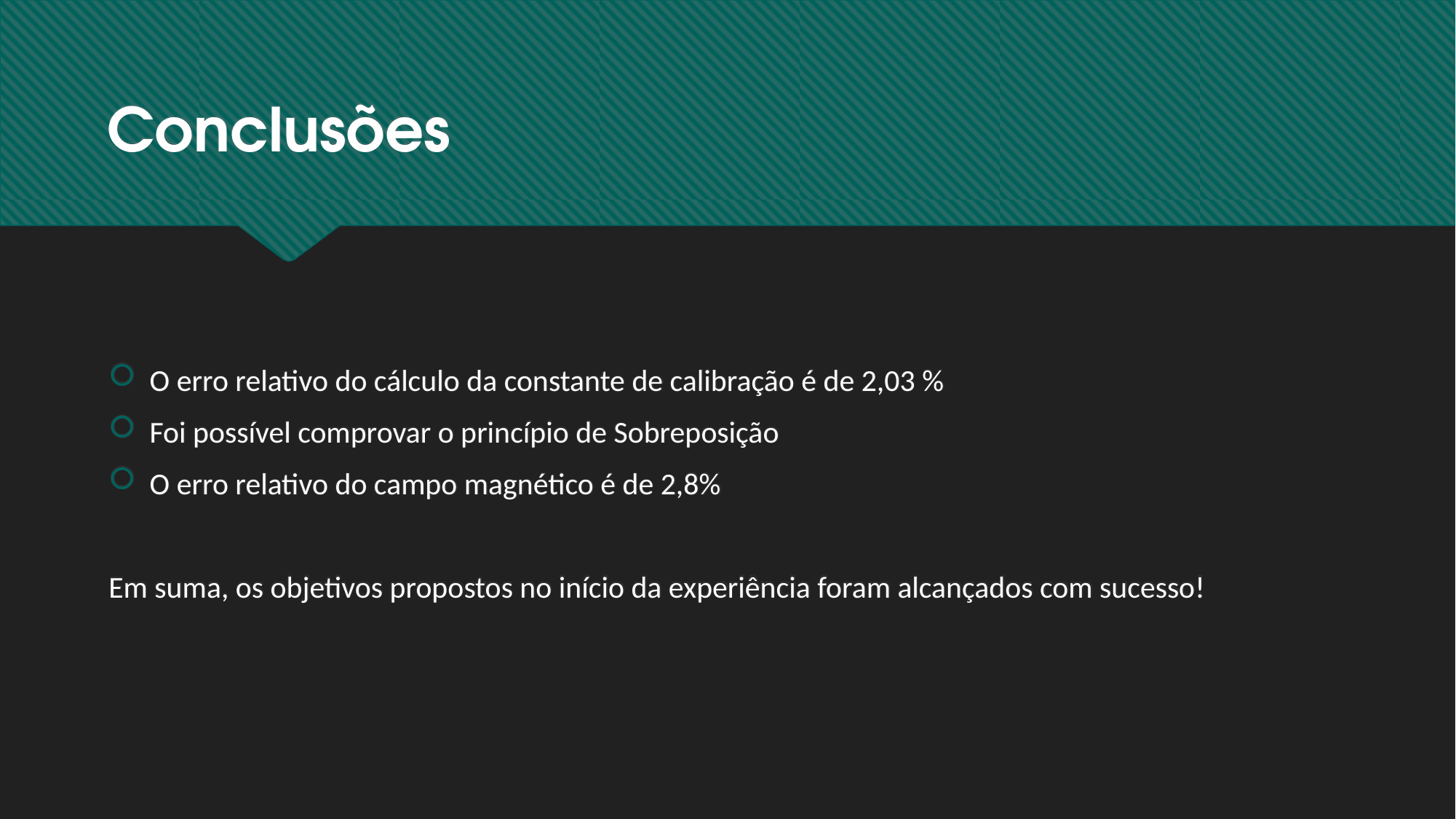

# Conclusões
O erro relativo do cálculo da constante de calibração é de 2,03 %
Foi possível comprovar o princípio de Sobreposição
O erro relativo do campo magnético é de 2,8%

Em suma, os objetivos propostos no início da experiência foram alcançados com sucesso!